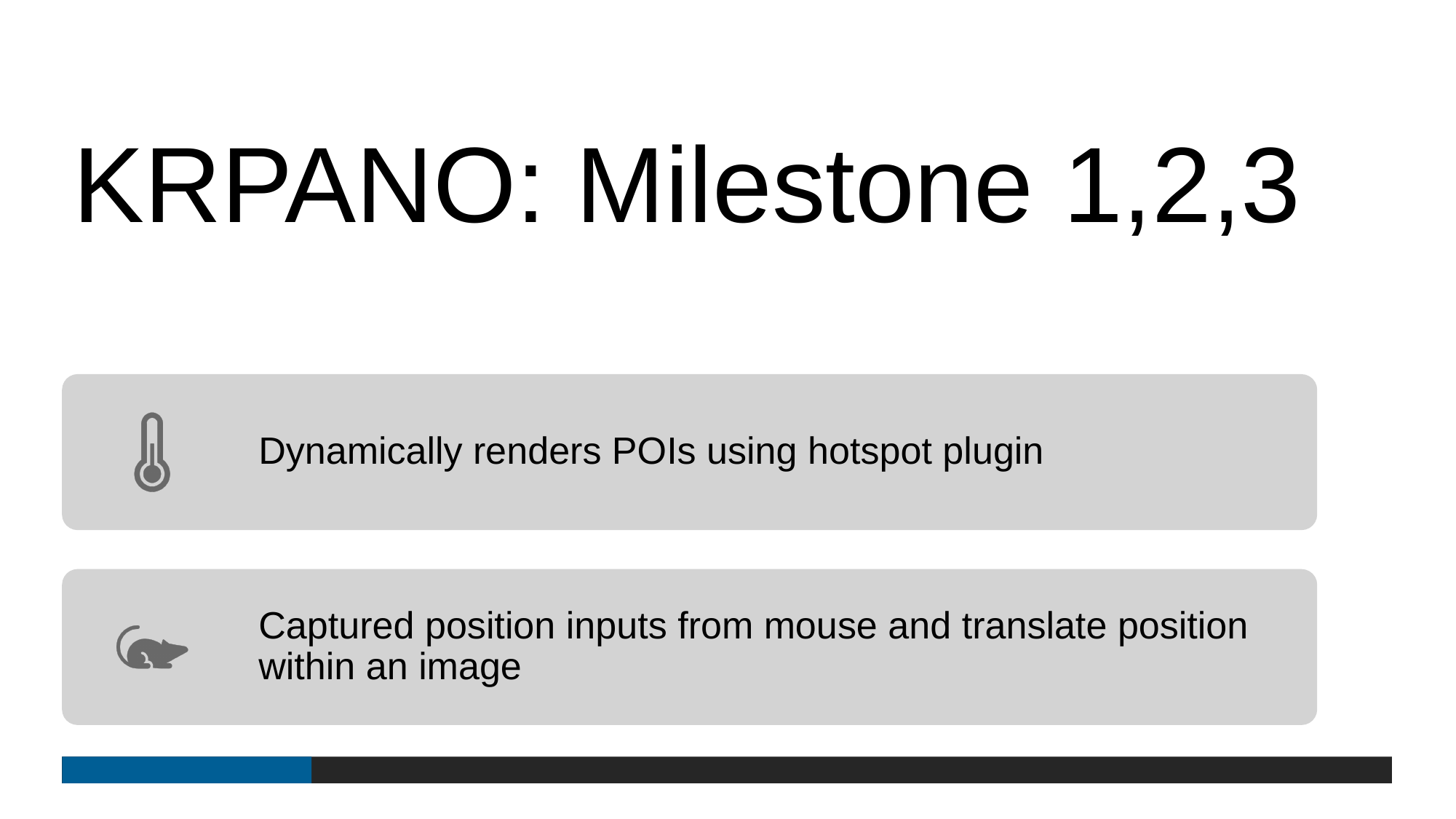

# KRPANO: Milestone 1,2,3
Dynamically renders POIs using hotspot plugin
Captured position inputs from mouse and translate position within an image